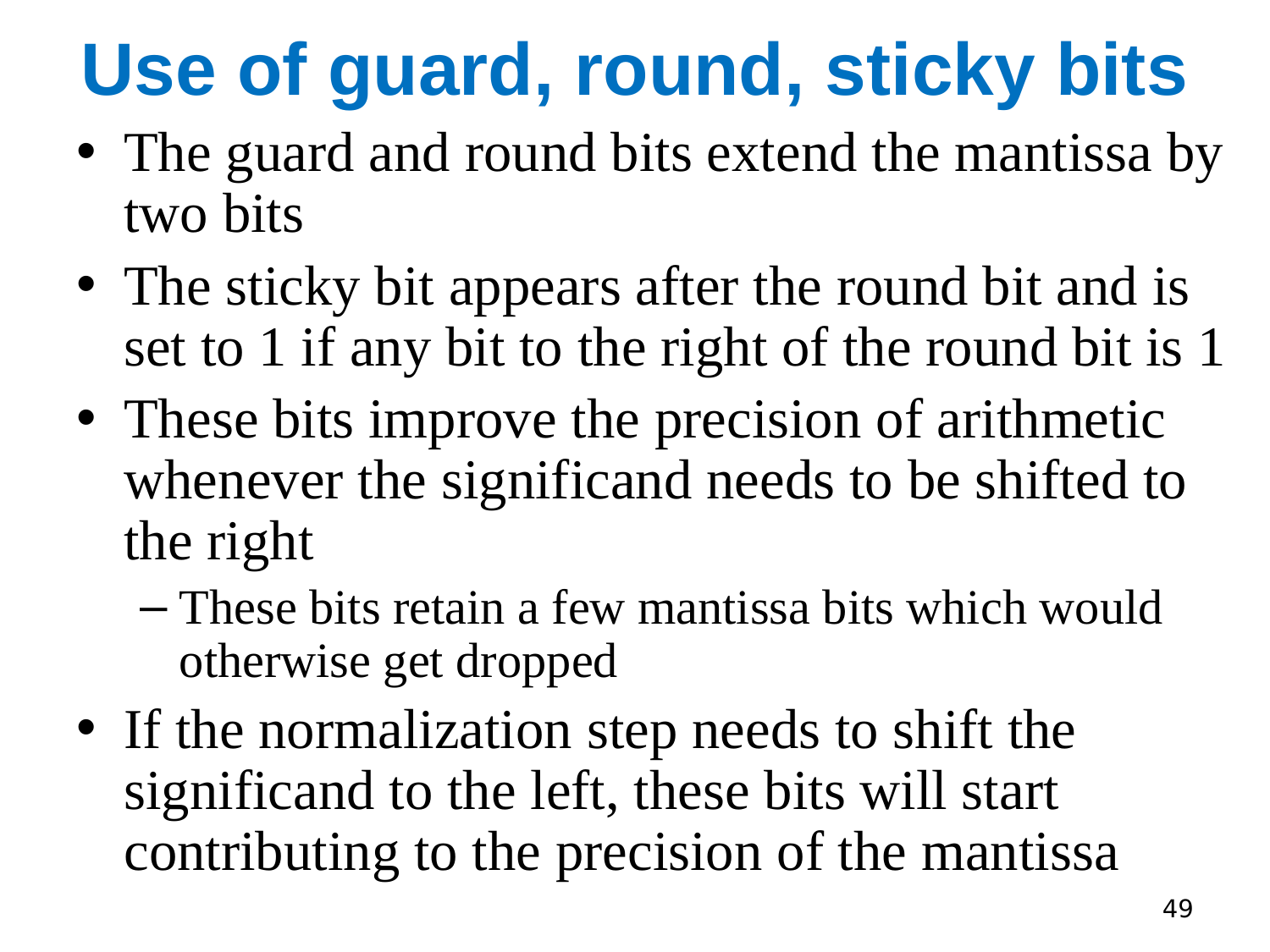

# Use of guard, round, sticky bits
The guard and round bits extend the mantissa by two bits
The sticky bit appears after the round bit and is set to 1 if any bit to the right of the round bit is 1
These bits improve the precision of arithmetic whenever the significand needs to be shifted to the right
These bits retain a few mantissa bits which would otherwise get dropped
If the normalization step needs to shift the significand to the left, these bits will start contributing to the precision of the mantissa
49